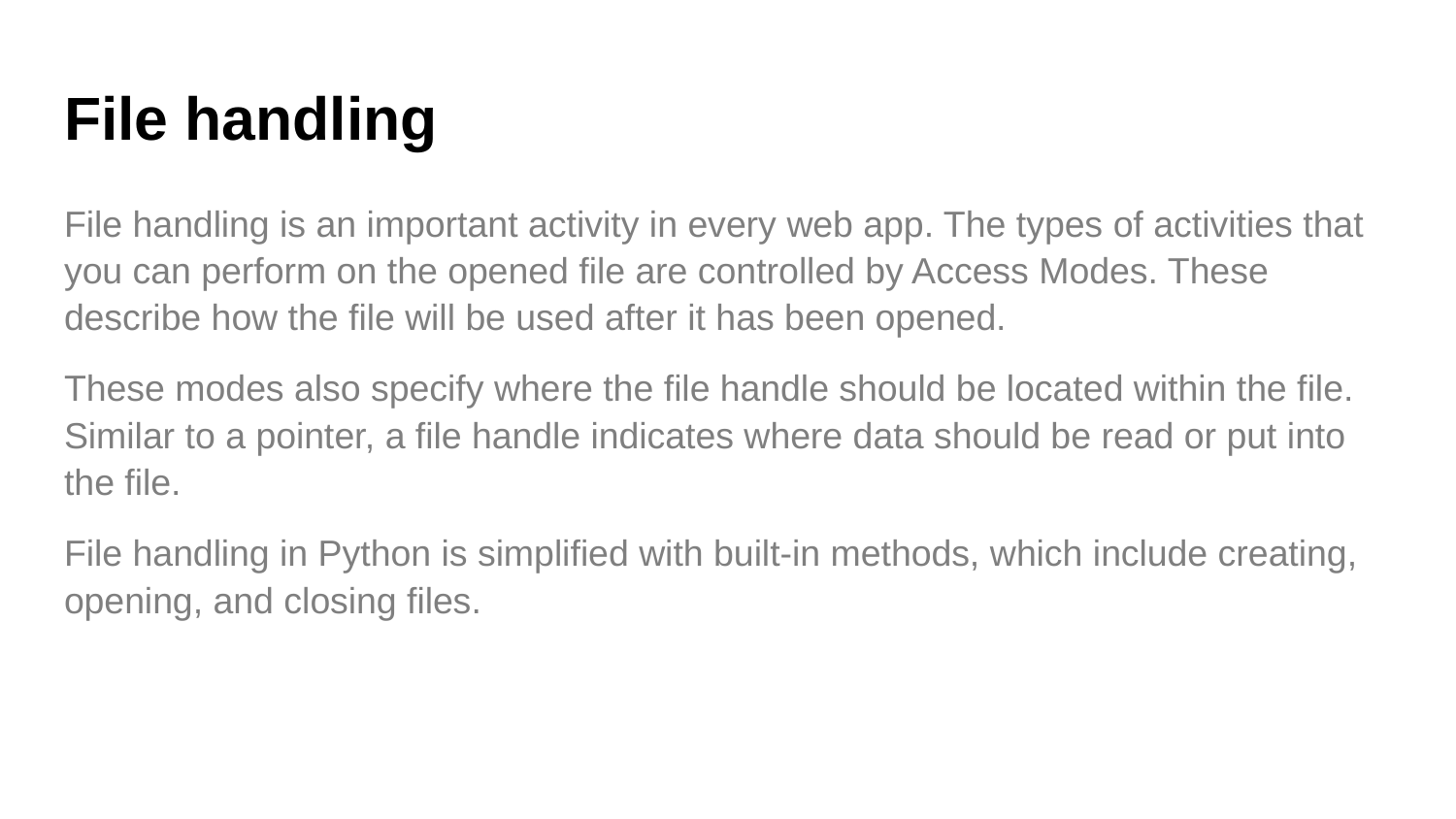

# File handling
File handling is an important activity in every web app. The types of activities that you can perform on the opened file are controlled by Access Modes. These describe how the file will be used after it has been opened.
These modes also specify where the file handle should be located within the file. Similar to a pointer, a file handle indicates where data should be read or put into the file.
File handling in Python is simplified with built-in methods, which include creating, opening, and closing files.